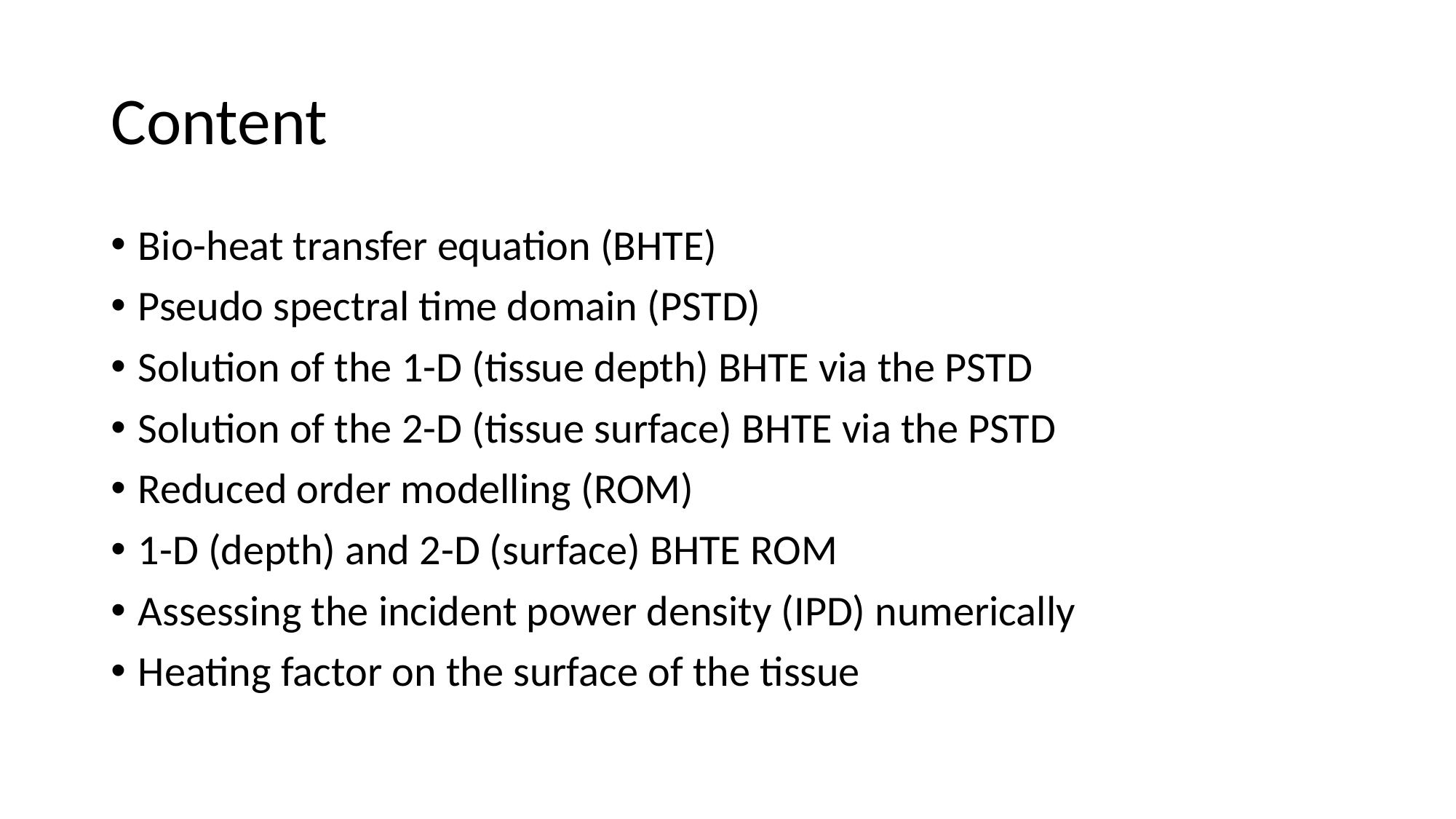

# Content
Bio-heat transfer equation (BHTE)
Pseudo spectral time domain (PSTD)
Solution of the 1-D (tissue depth) BHTE via the PSTD
Solution of the 2-D (tissue surface) BHTE via the PSTD
Reduced order modelling (ROM)
1-D (depth) and 2-D (surface) BHTE ROM
Assessing the incident power density (IPD) numerically
Heating factor on the surface of the tissue